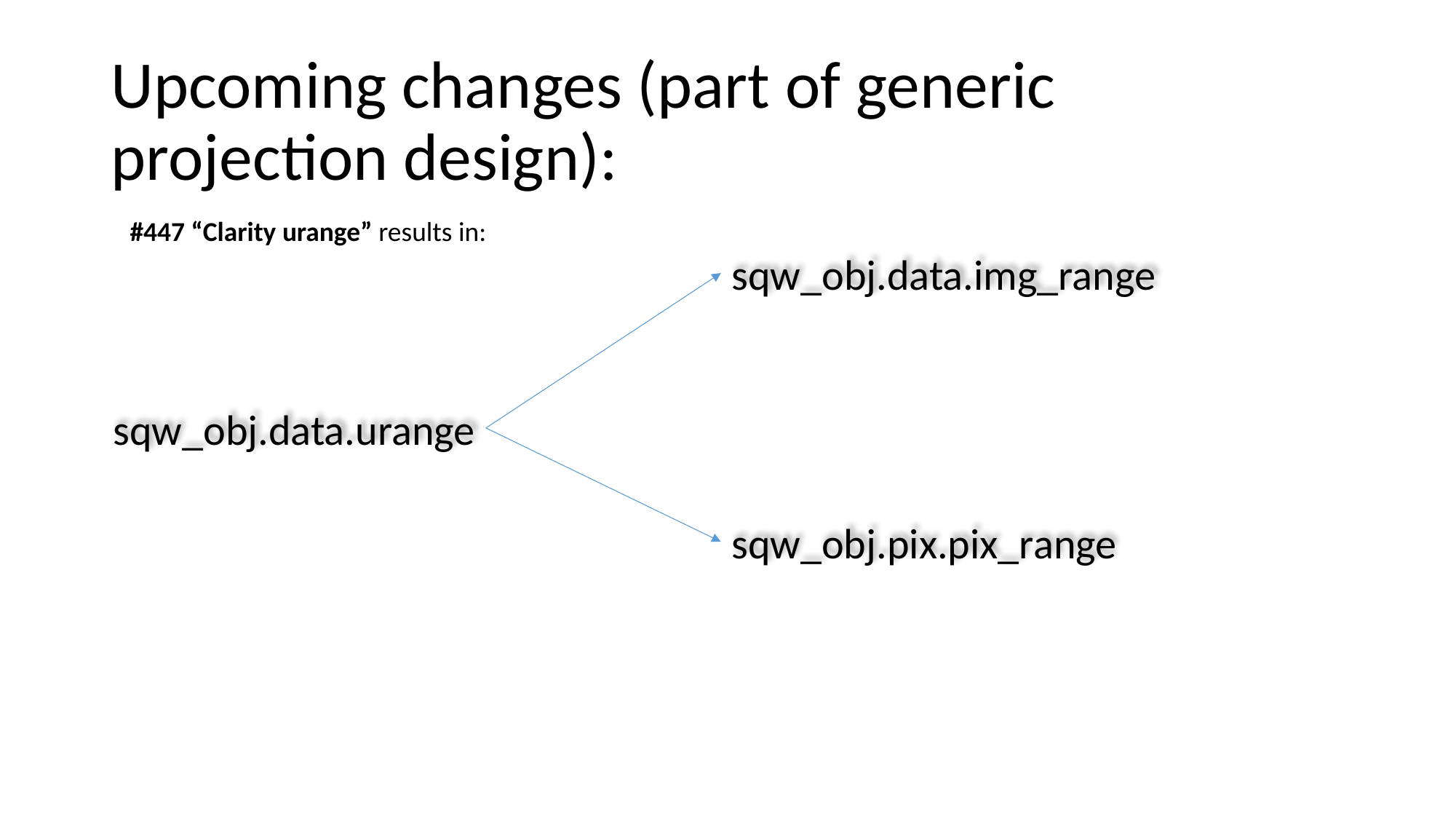

# Upcoming changes (part of generic projection design):
#447 “Clarity urange” results in:
sqw_obj.data.img_range
sqw_obj.data.urange
sqw_obj.pix.pix_range